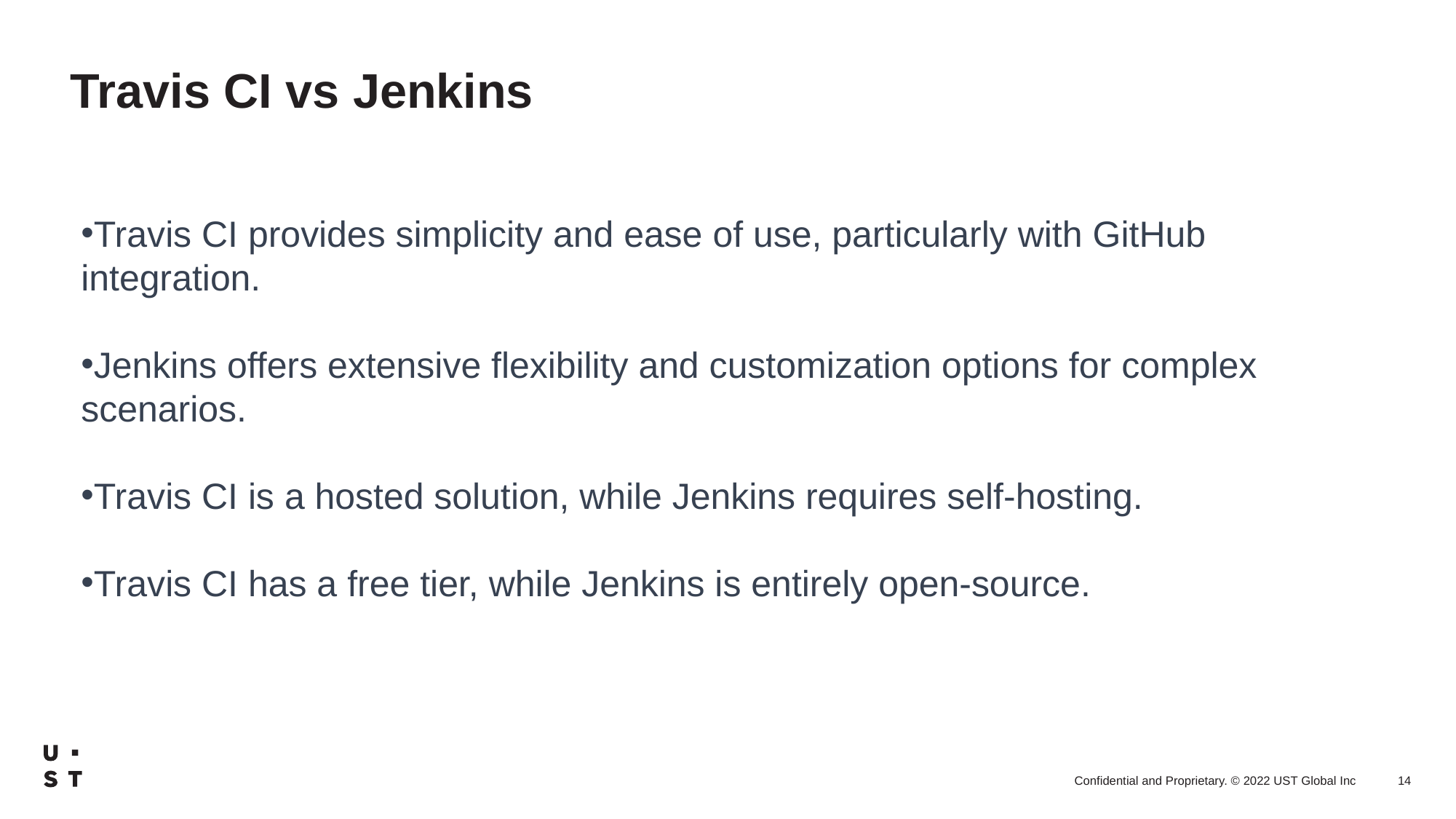

# Travis CI vs Jenkins
Travis CI provides simplicity and ease of use, particularly with GitHub integration.

Jenkins offers extensive flexibility and customization options for complex scenarios.

Travis CI is a hosted solution, while Jenkins requires self-hosting.

Travis CI has a free tier, while Jenkins is entirely open-source.